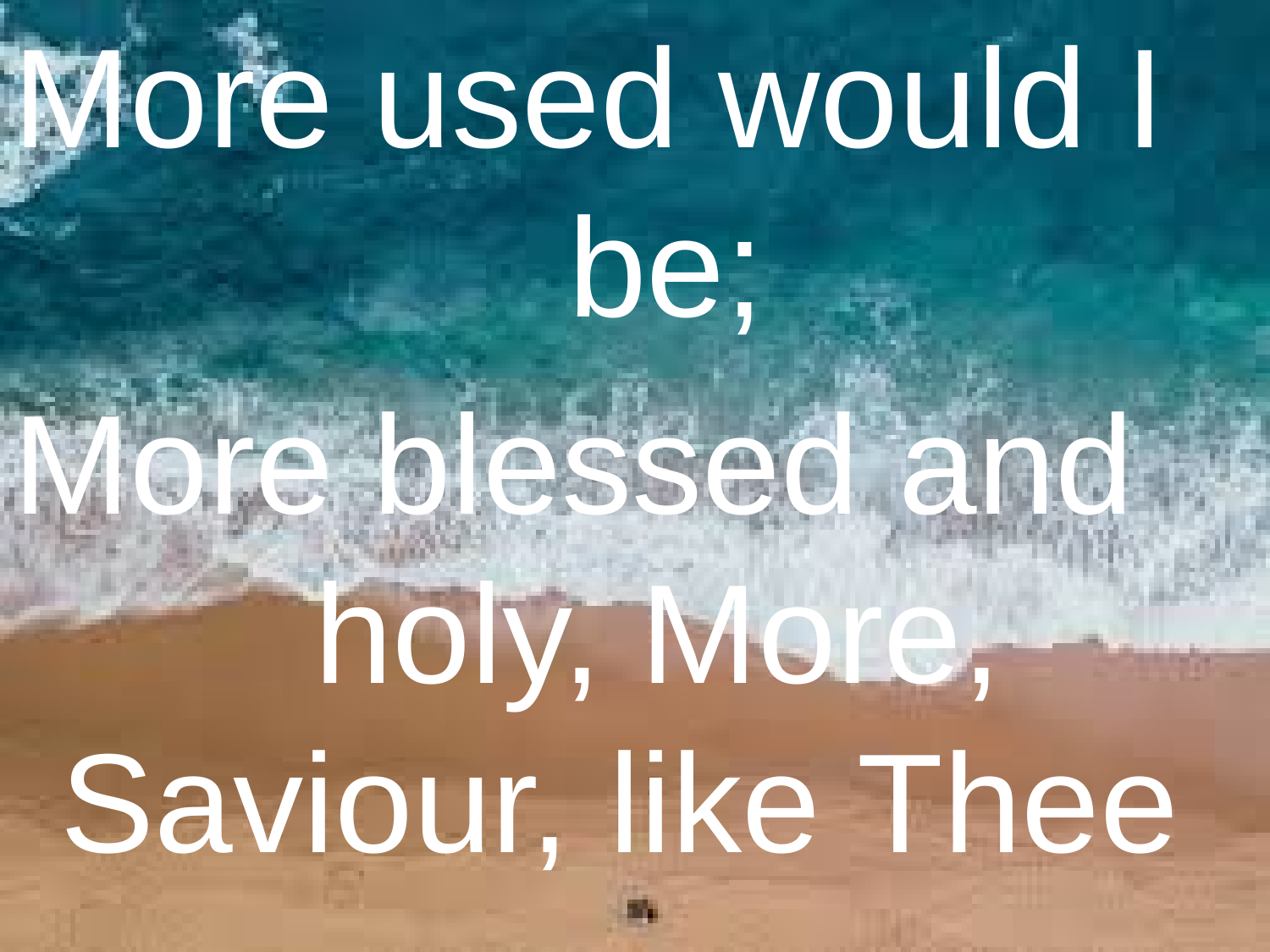

More used would I 				be;
More blessed and 			holy, More, Saviour, like Thee